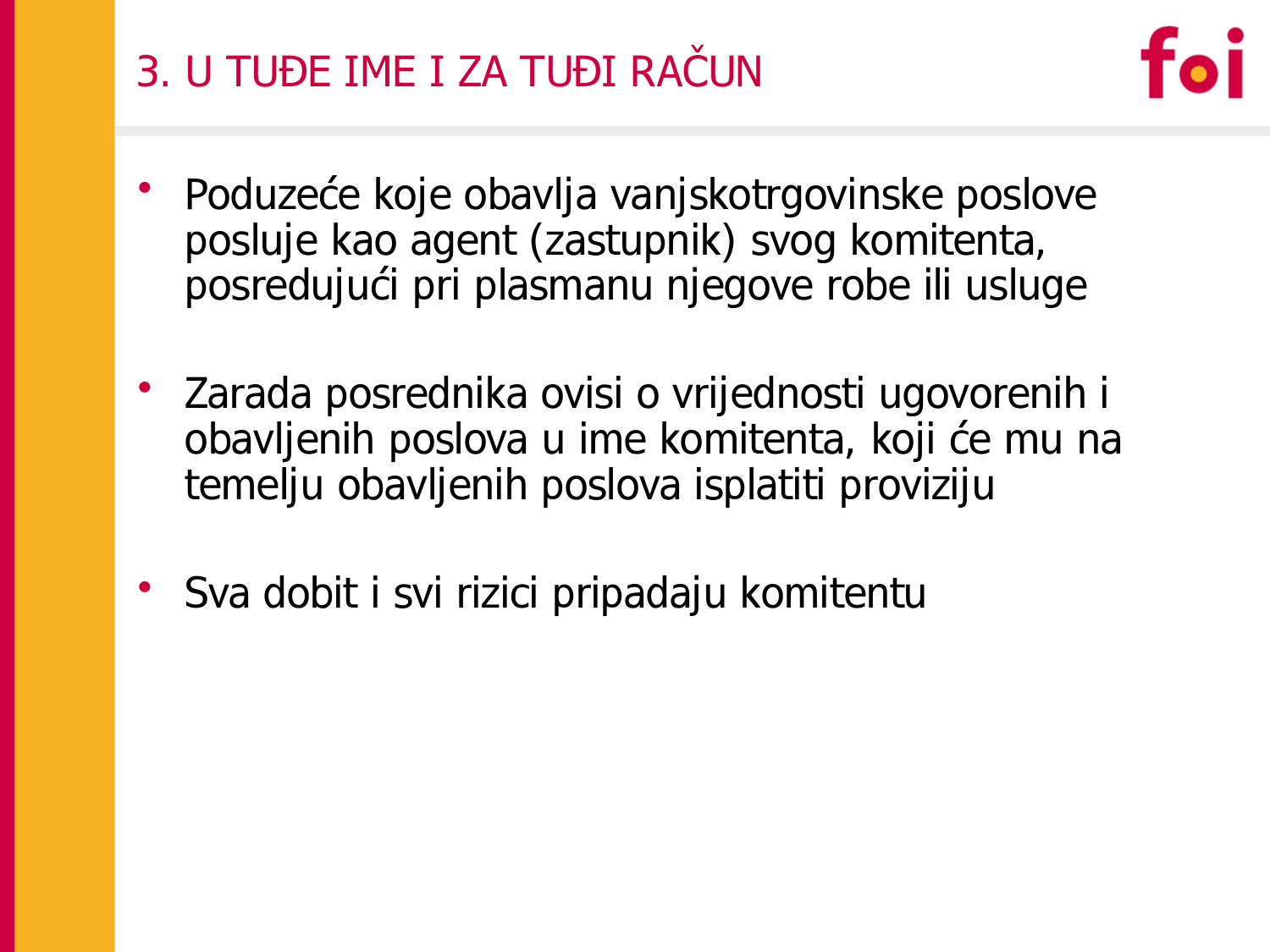

# 3. U TUĐE IME I ZA TUĐI RAČUN
Poduzeće koje obavlja vanjskotrgovinske poslove posluje kao agent (zastupnik) svog komitenta, posredujući pri plasmanu njegove robe ili usluge

Zarada posrednika ovisi o vrijednosti ugovorenih i obavljenih poslova u ime komitenta, koji će mu na temelju obavljenih poslova isplatiti proviziju

Sva dobit i svi rizici pripadaju komitentu